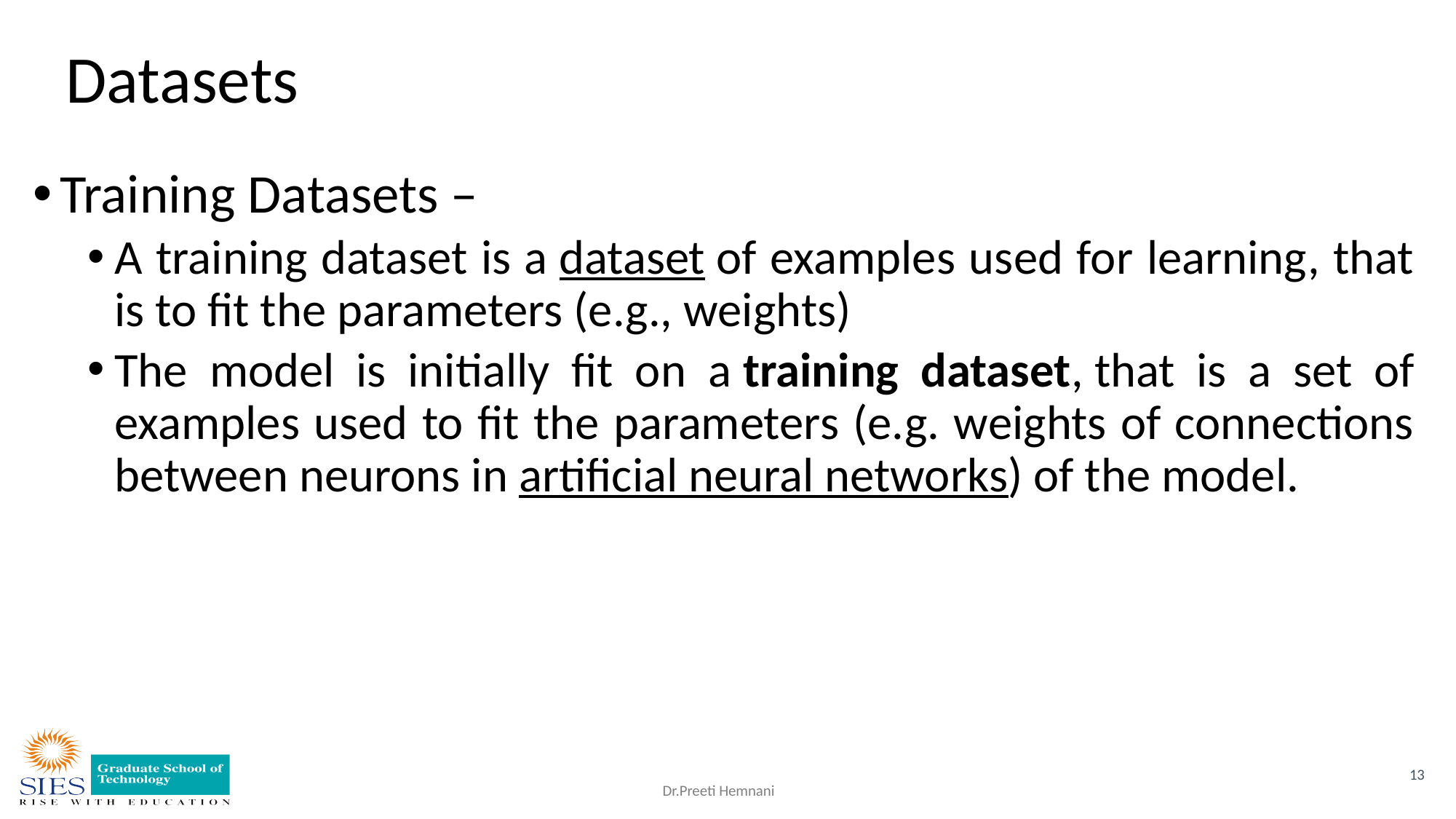

# Datasets
Training Datasets –
A training dataset is a dataset of examples used for learning, that is to fit the parameters (e.g., weights)
The model is initially fit on a training dataset, that is a set of examples used to fit the parameters (e.g. weights of connections between neurons in artificial neural networks) of the model.